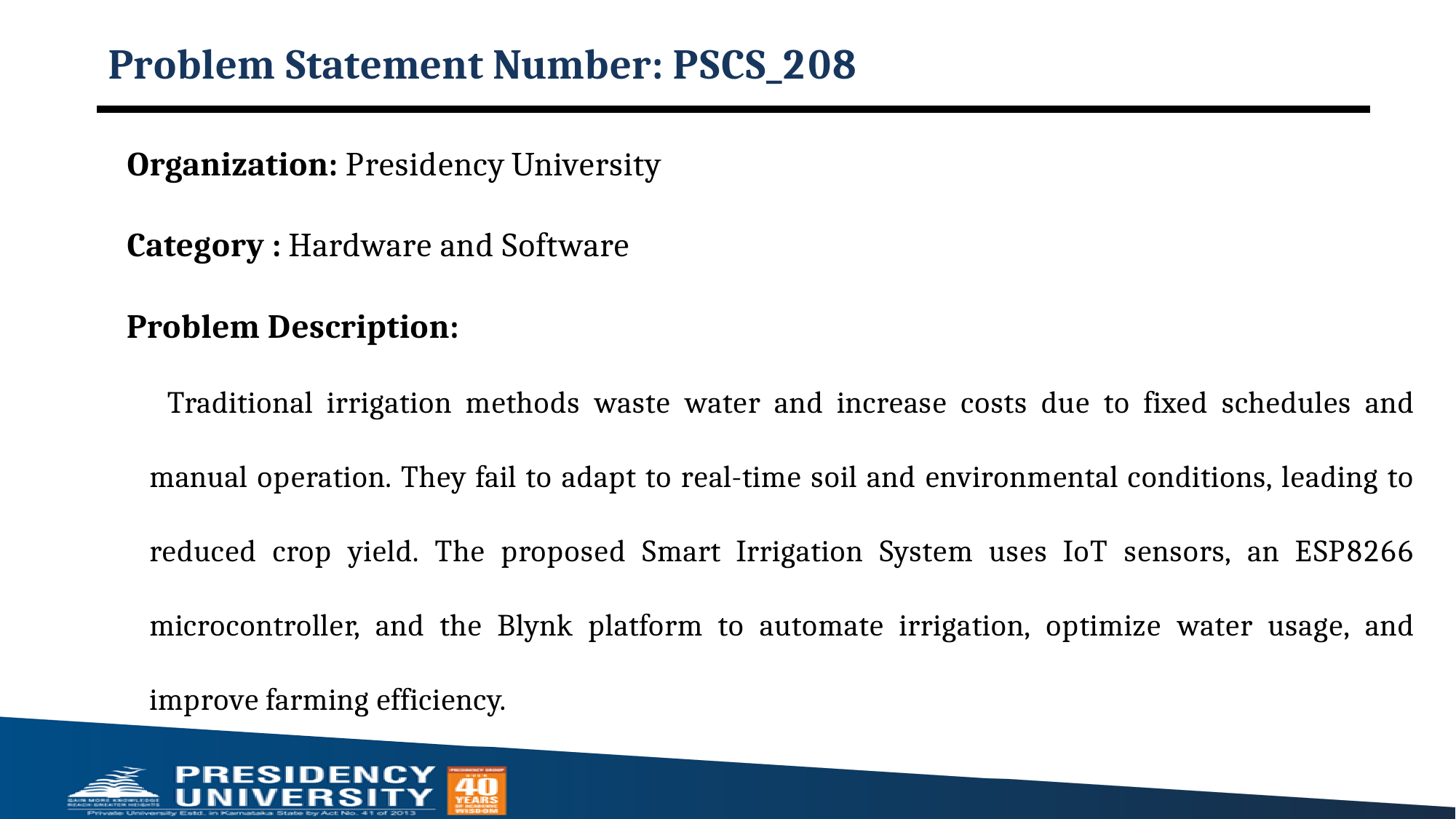

# Problem Statement Number: PSCS_208
Organization: Presidency University
Category : Hardware and Software
Problem Description:
   Traditional irrigation methods waste water and increase costs due to fixed schedules and manual operation. They fail to adapt to real-time soil and environmental conditions, leading to reduced crop yield. The proposed Smart Irrigation System uses IoT sensors, an ESP8266 microcontroller, and the Blynk platform to automate irrigation, optimize water usage, and improve farming efficiency.